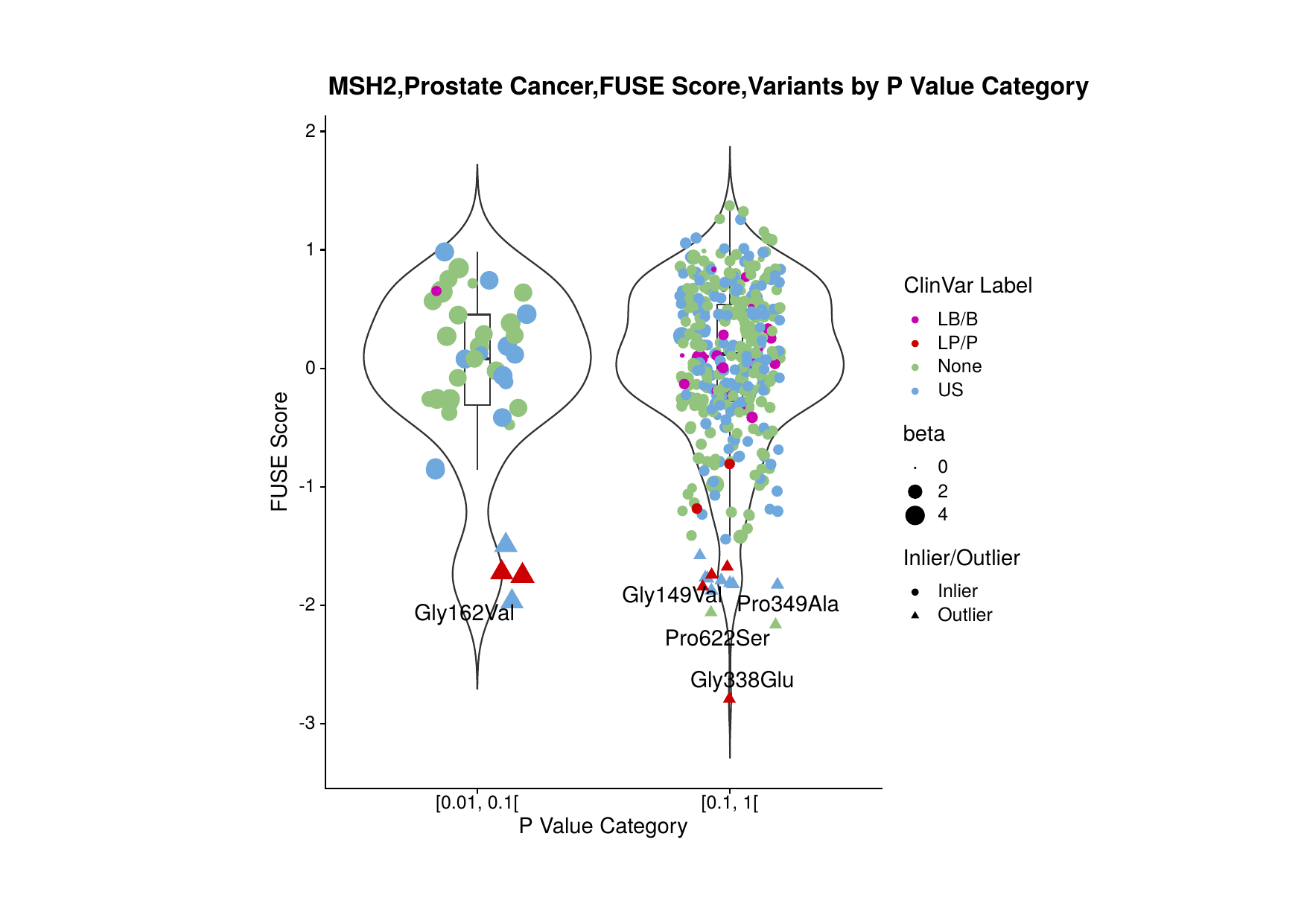

MSH2,Prostate Cancer,FUSE Score,Variants by P Value Category

2

1

ClinVar Label

LB/B

LP/P

None
0

US

beta

FUSE Score

0

-1

2

4

Inlier/Outlier

Inlier
Gly149Val

Pro349Ala
-2
Gly162Val

Outlier

Pro622Ser
Gly338Glu

-3

[0.01, 0.1[
[0.1, 1[
P Value Category